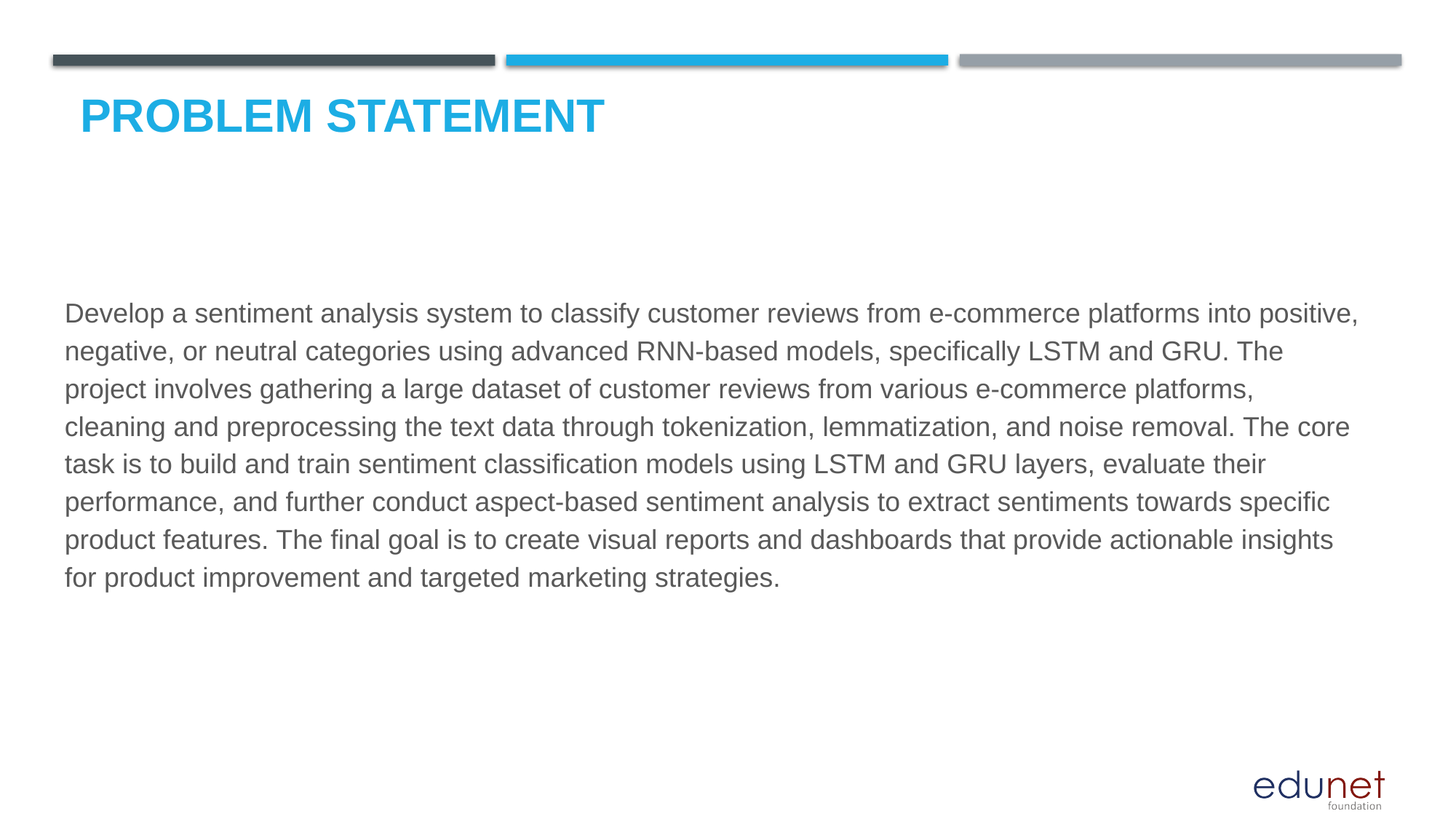

Problem Statement

Develop a sentiment analysis system to classify customer reviews from e-commerce platforms into positive, negative, or neutral categories using advanced RNN-based models, specifically LSTM and GRU. The project involves gathering a large dataset of customer reviews from various e-commerce platforms, cleaning and preprocessing the text data through tokenization, lemmatization, and noise removal. The core task is to build and train sentiment classification models using LSTM and GRU layers, evaluate their performance, and further conduct aspect-based sentiment analysis to extract sentiments towards specific product features. The final goal is to create visual reports and dashboards that provide actionable insights for product improvement and targeted marketing strategies.